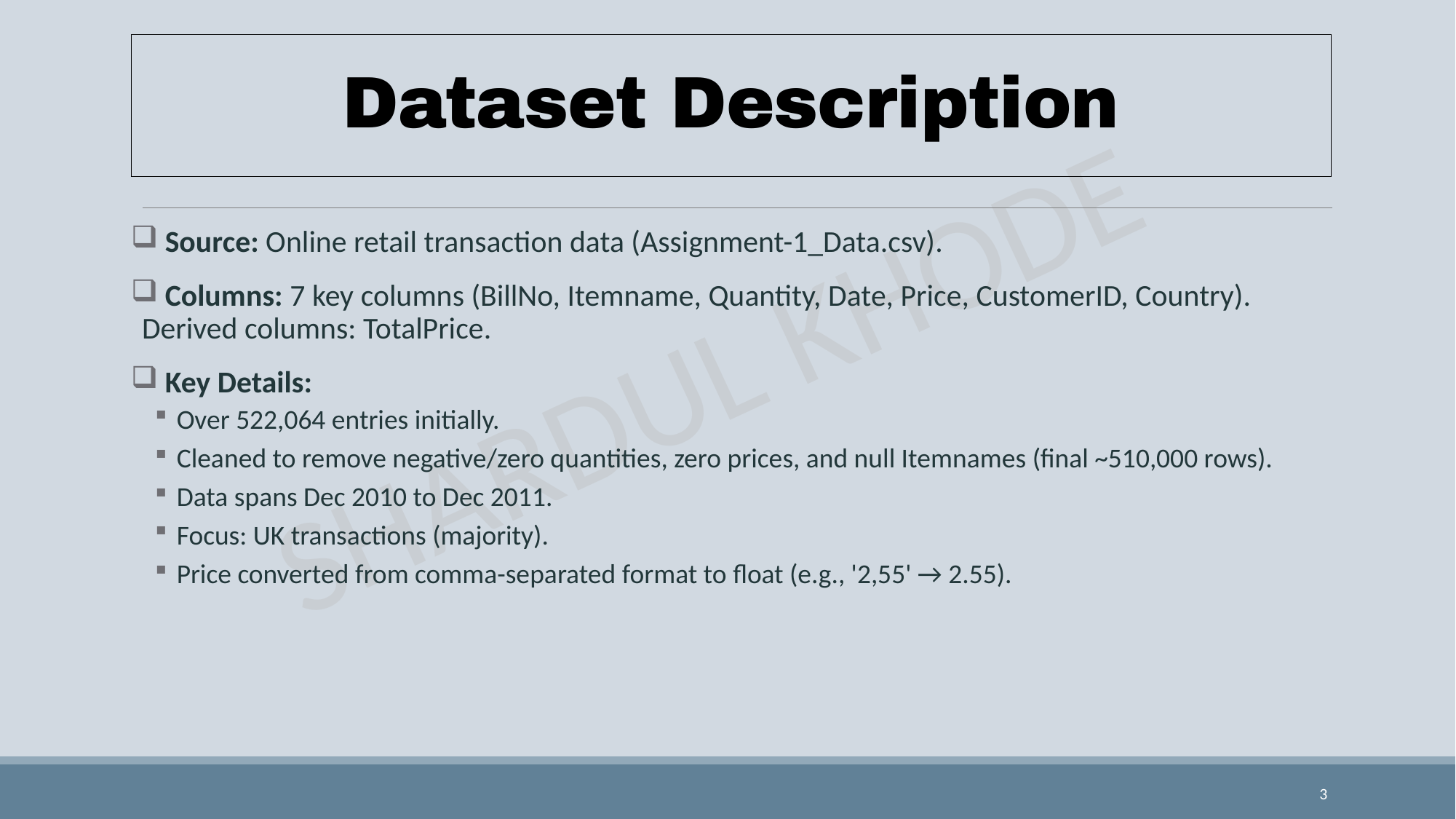

# Dataset Description
 Source: Online retail transaction data (Assignment-1_Data.csv).
 Columns: 7 key columns (BillNo, Itemname, Quantity, Date, Price, CustomerID, Country). Derived columns: TotalPrice.
 Key Details:
Over 522,064 entries initially.
Cleaned to remove negative/zero quantities, zero prices, and null Itemnames (final ~510,000 rows).
Data spans Dec 2010 to Dec 2011.
Focus: UK transactions (majority).
Price converted from comma-separated format to float (e.g., '2,55' → 2.55).
3